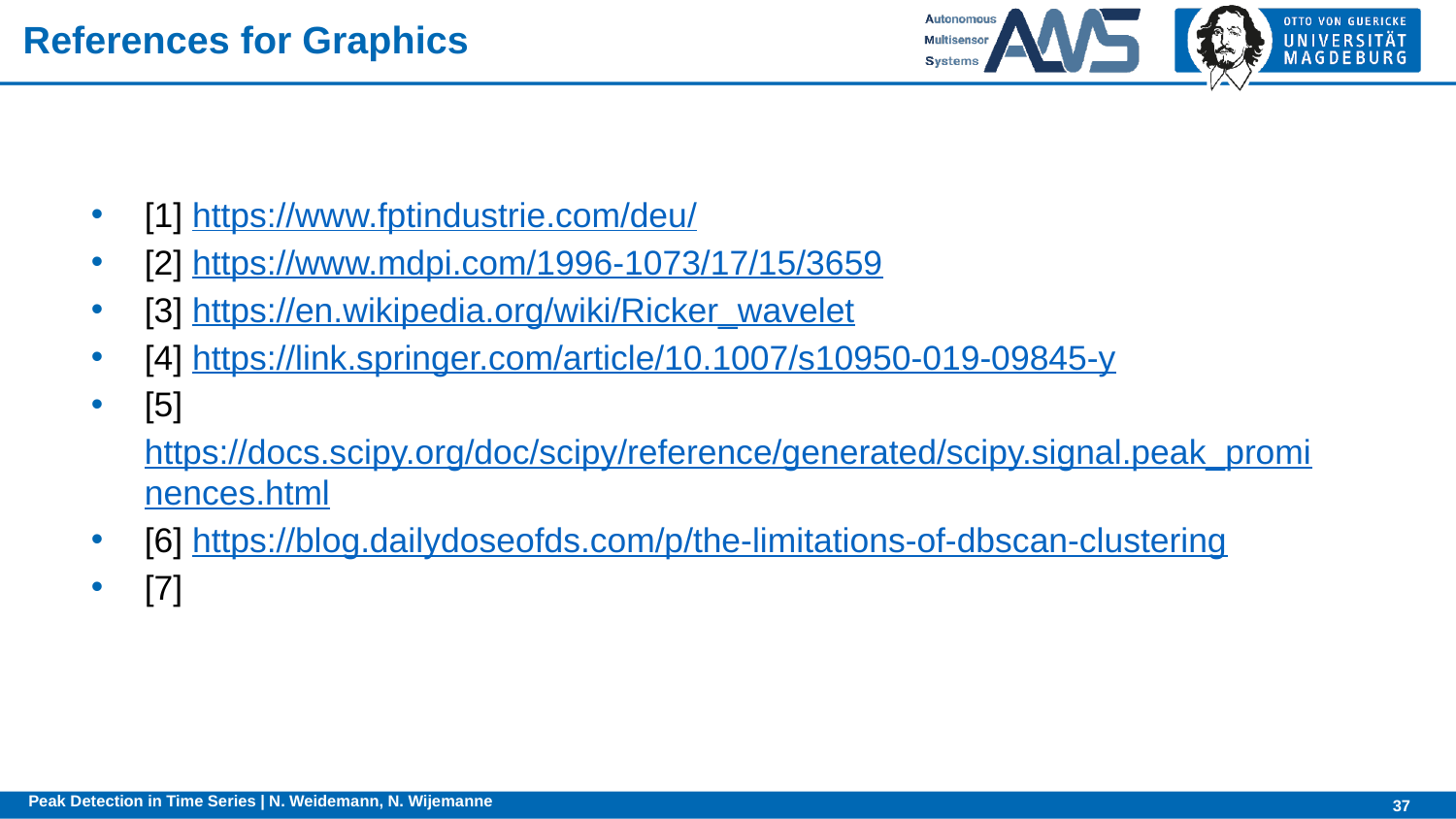

# References for Graphics
[1] https://www.fptindustrie.com/deu/
[2] https://www.mdpi.com/1996-1073/17/15/3659
[3] https://en.wikipedia.org/wiki/Ricker_wavelet
[4] https://link.springer.com/article/10.1007/s10950-019-09845-y
[5] https://docs.scipy.org/doc/scipy/reference/generated/scipy.signal.peak_prominences.html
[6] https://blog.dailydoseofds.com/p/the-limitations-of-dbscan-clustering
[7]
Peak Detection in Time Series | N. Weidemann, N. Wijemanne
37